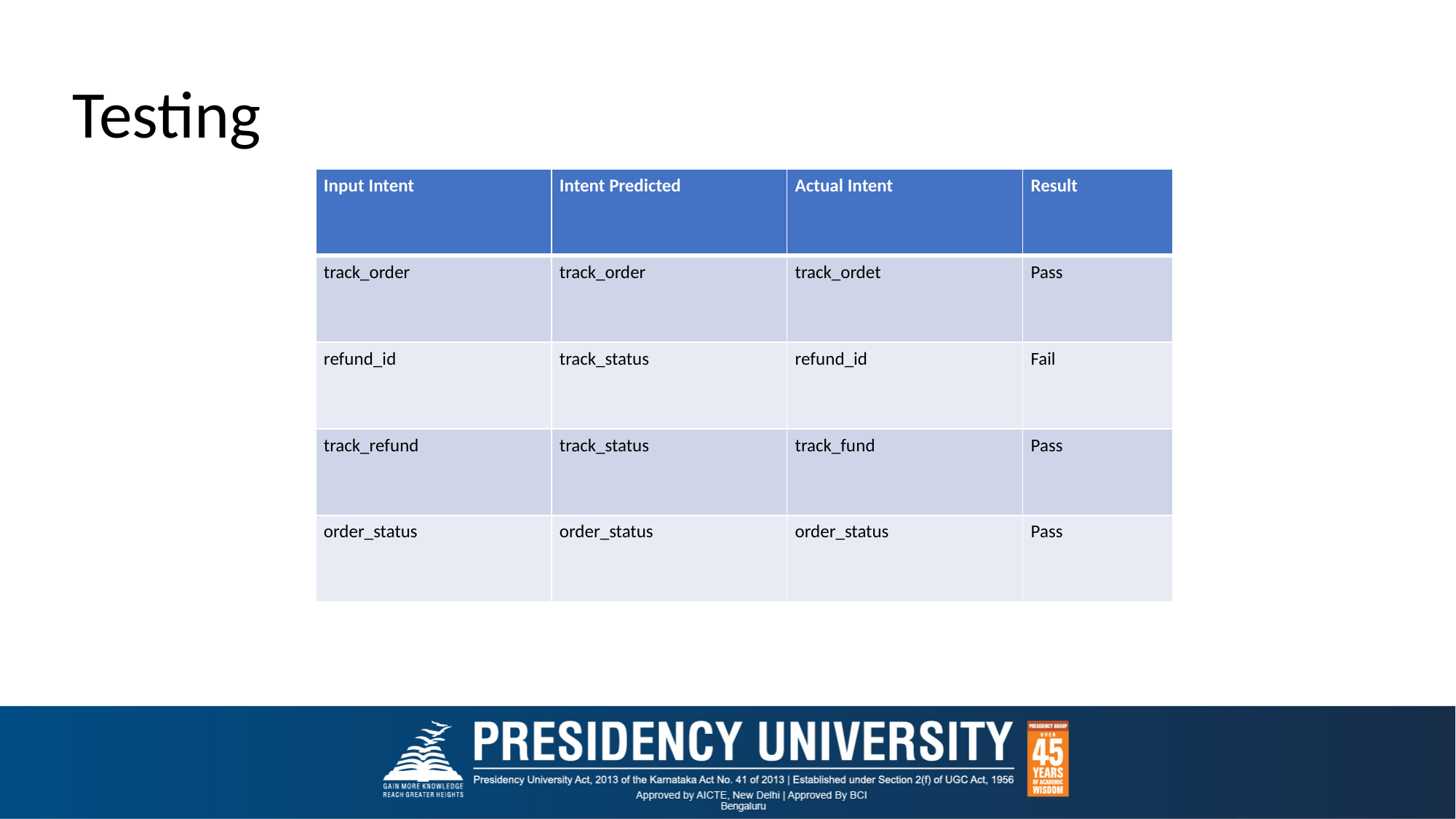

# Testing
| Input Intent | Intent Predicted | Actual Intent | Result |
| --- | --- | --- | --- |
| track\_order | track\_order | track\_ordet | Pass |
| refund\_id | track\_status | refund\_id | Fail |
| track\_refund | track\_status | track\_fund | Pass |
| order\_status | order\_status | order\_status | Pass |